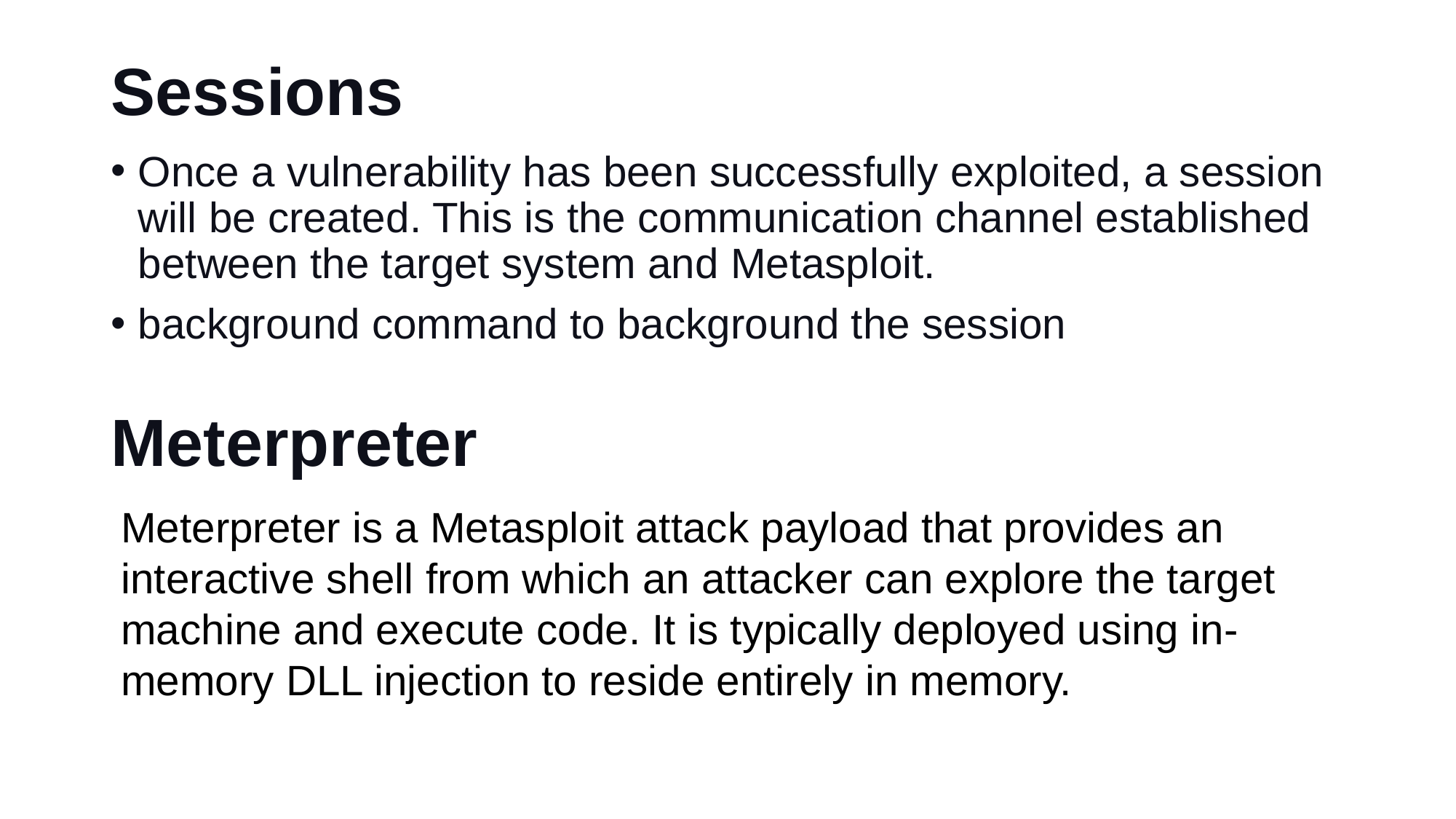

# Sessions
Once a vulnerability has been successfully exploited, a session will be created. This is the communication channel established between the target system and Metasploit.
background command to background the session

Meterpreter
Meterpreter is a Metasploit attack payload that provides an interactive shell from which an attacker can explore the target machine and execute code. It is typically deployed using in-memory DLL injection to reside entirely in memory.